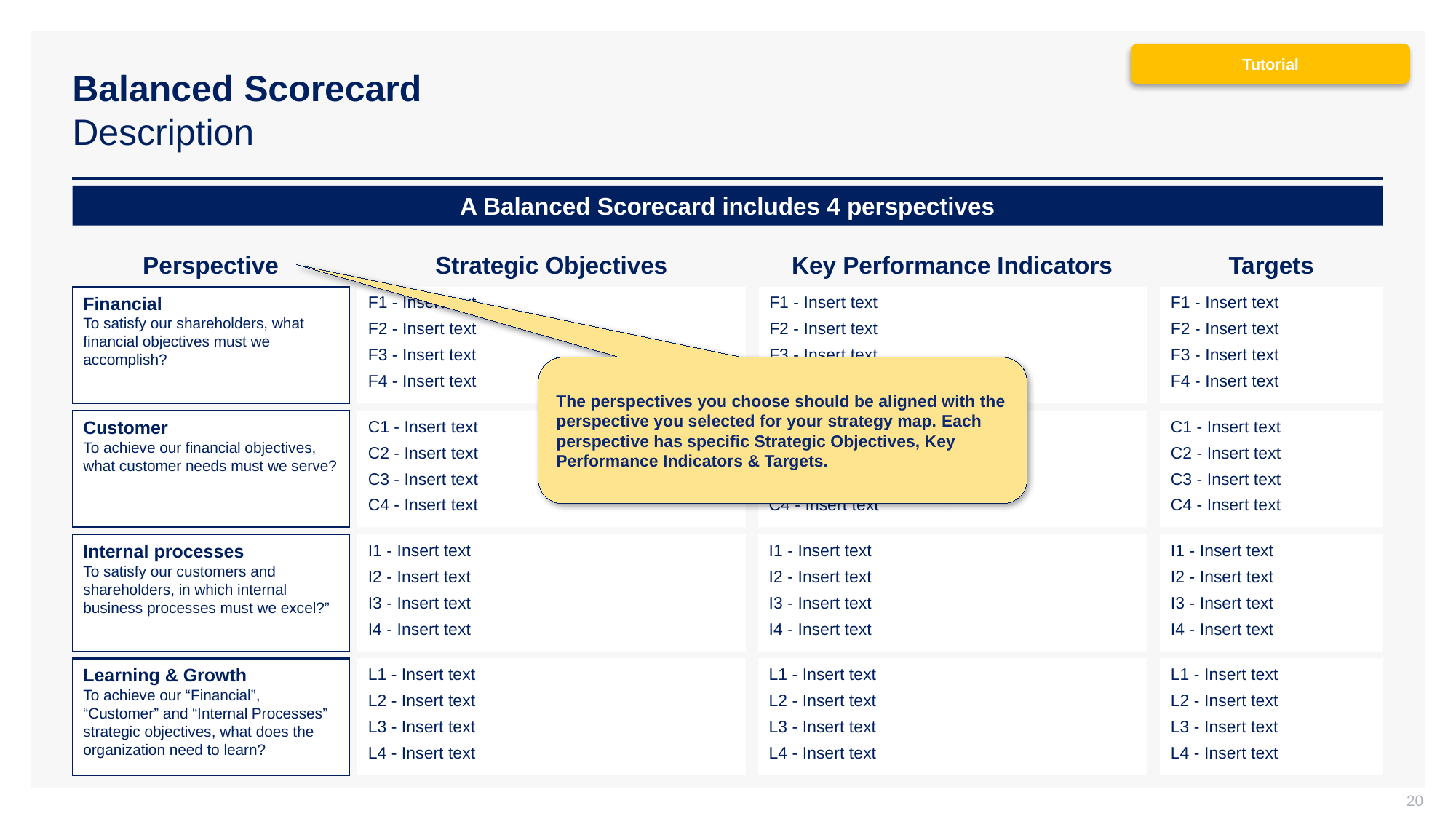

# Balanced Scorecard Description
Tutorial
A Balanced Scorecard includes 4 perspectives
Perspective
Strategic Objectives
Key Performance Indicators
Targets
Financial
To satisfy our shareholders, what financial objectives must we accomplish?
F1 - Insert text
F2 - Insert text
F3 - Insert text
F4 - Insert text
F1 - Insert text
F2 - Insert text
F3 - Insert text
F4 - Insert text
F1 - Insert text
F2 - Insert text
F3 - Insert text
F4 - Insert text
The perspectives you choose should be aligned with the perspective you selected for your strategy map. Each perspective has specific Strategic Objectives, Key Performance Indicators & Targets.
Customer
To achieve our financial objectives, what customer needs must we serve?
C1 - Insert text
C2 - Insert text
C3 - Insert text
C4 - Insert text
C1 - Insert text
C2 - Insert text
C3 - Insert text
C4 - Insert text
C1 - Insert text
C2 - Insert text
C3 - Insert text
C4 - Insert text
Internal processes
To satisfy our customers and shareholders, in which internal business processes must we excel?”
I1 - Insert text
I2 - Insert text
I3 - Insert text
I4 - Insert text
I1 - Insert text
I2 - Insert text
I3 - Insert text
I4 - Insert text
I1 - Insert text
I2 - Insert text
I3 - Insert text
I4 - Insert text
Learning & Growth
To achieve our “Financial”, “Customer” and “Internal Processes” strategic objectives, what does the organization need to learn?
L1 - Insert text
L2 - Insert text
L3 - Insert text
L4 - Insert text
L1 - Insert text
L2 - Insert text
L3 - Insert text
L4 - Insert text
L1 - Insert text
L2 - Insert text
L3 - Insert text
L4 - Insert text
20